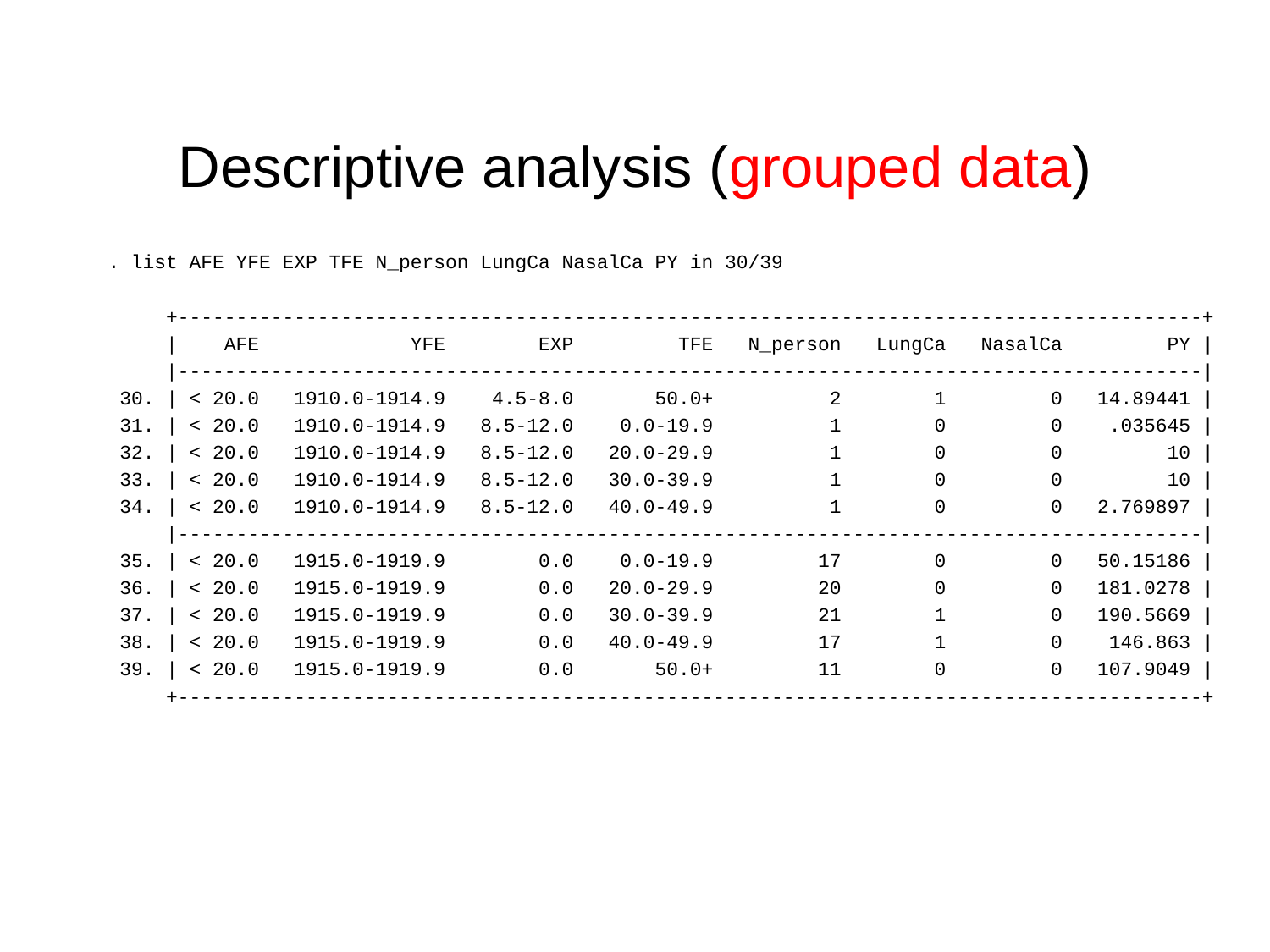

# Descriptive analysis (grouped data)
. list AFE YFE EXP TFE N_person LungCa NasalCa PY in 30/39

     +----------------------------------------------------------------------------------------+
     |    AFE             YFE        EXP         TFE   N_person   LungCa   NasalCa         PY |
     |----------------------------------------------------------------------------------------|
 30. | < 20.0   1910.0-1914.9    4.5-8.0       50.0+          2        1         0   14.89441 |
 31. | < 20.0   1910.0-1914.9   8.5-12.0    0.0-19.9          1        0         0    .035645 |
 32. | < 20.0   1910.0-1914.9   8.5-12.0   20.0-29.9          1        0         0         10 |
 33. | < 20.0   1910.0-1914.9   8.5-12.0   30.0-39.9          1        0         0         10 |
 34. | < 20.0   1910.0-1914.9   8.5-12.0   40.0-49.9          1        0         0   2.769897 |
     |----------------------------------------------------------------------------------------|
 35. | < 20.0   1915.0-1919.9        0.0    0.0-19.9         17        0         0   50.15186 |
 36. | < 20.0   1915.0-1919.9        0.0   20.0-29.9         20        0         0   181.0278 |
 37. | < 20.0   1915.0-1919.9        0.0   30.0-39.9         21        1         0   190.5669 |
 38. | < 20.0   1915.0-1919.9        0.0   40.0-49.9         17        1         0    146.863 |
 39. | < 20.0   1915.0-1919.9        0.0       50.0+         11        0         0   107.9049 |
     +----------------------------------------------------------------------------------------+